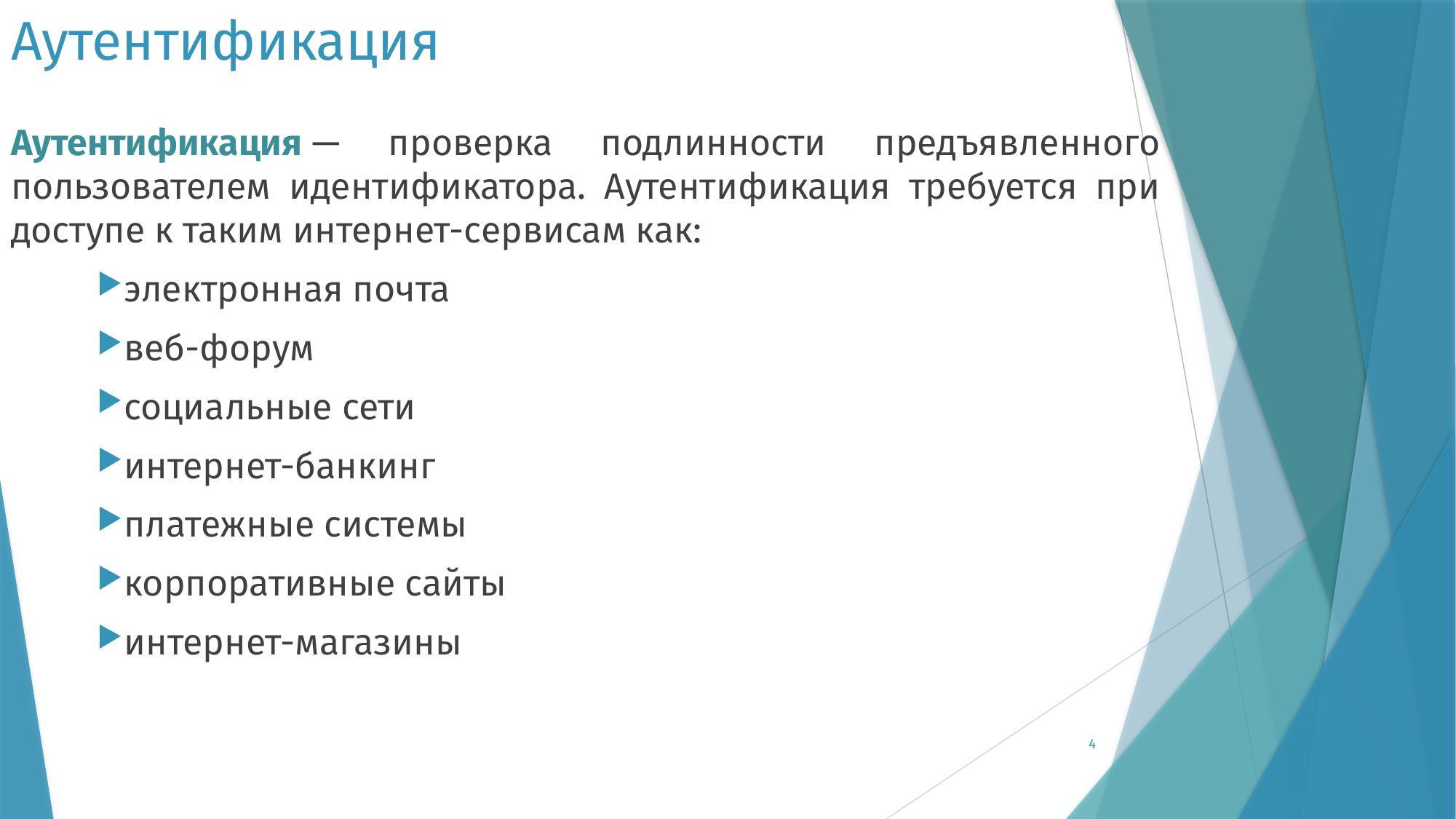

# Аутентификация
Аутентификация — проверка подлинности предъявленного пользователем идентификатора. Аутентификация требуется при доступе к таким интернет-сервисам как:
электронная почта
веб-форум
социальные сети
интернет-банкинг
платежные системы
корпоративные сайты
интернет-магазины
4